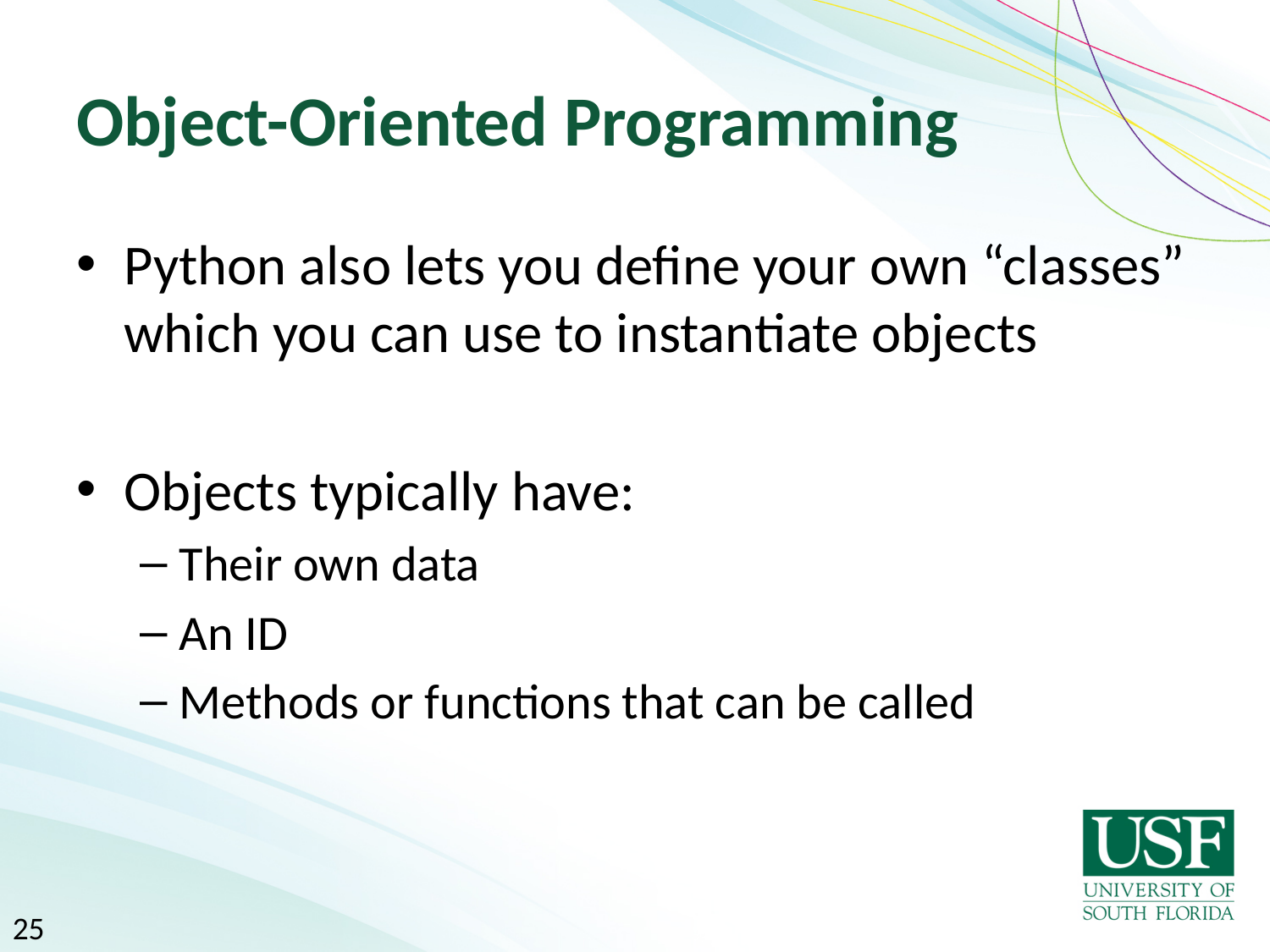

# Object-Oriented Programming
Python also lets you define your own “classes” which you can use to instantiate objects

Objects typically have:
Their own data
An ID
Methods or functions that can be called
25